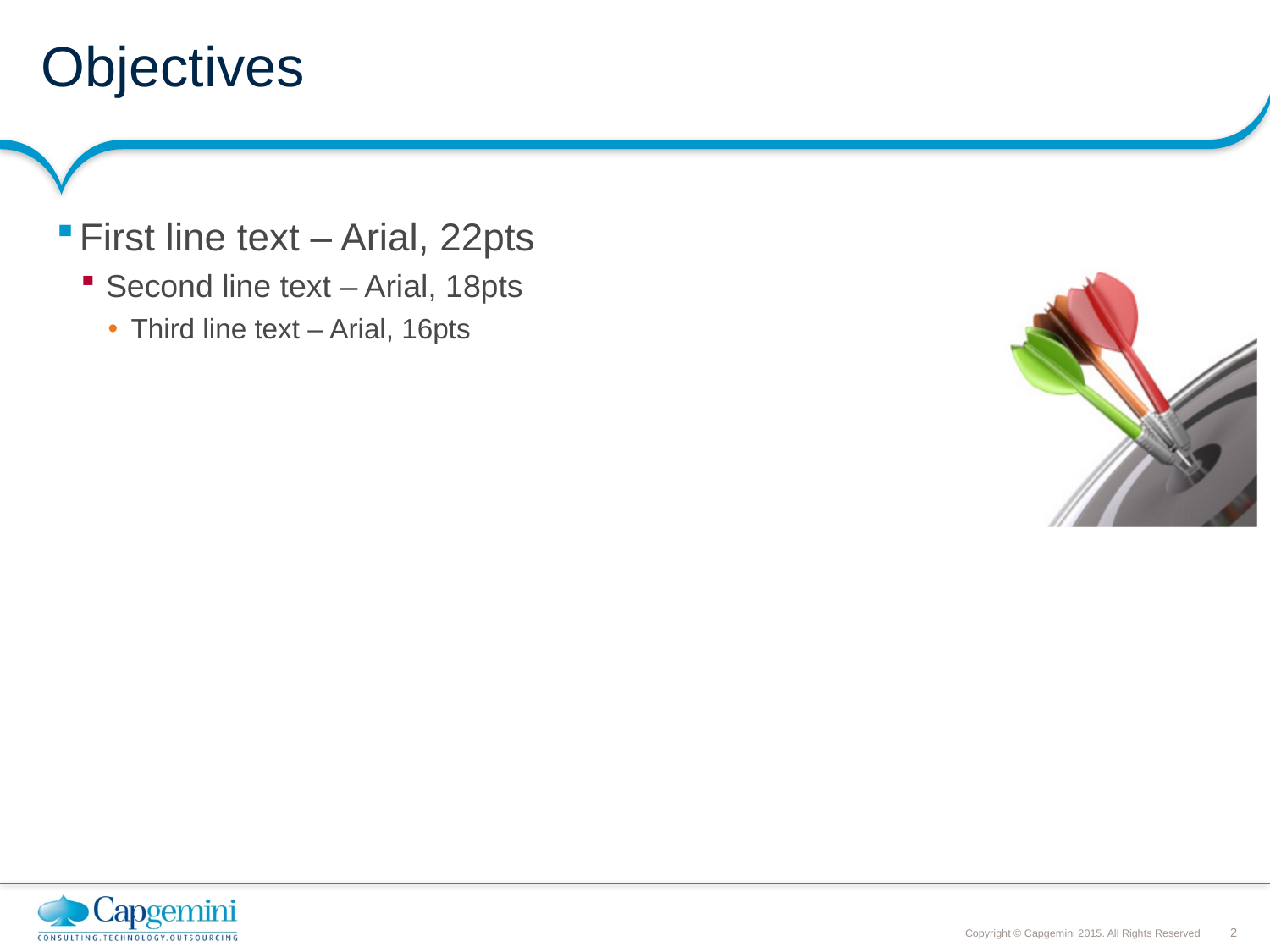

# Objectives
First line text – Arial, 22pts
Second line text – Arial, 18pts
Third line text – Arial, 16pts